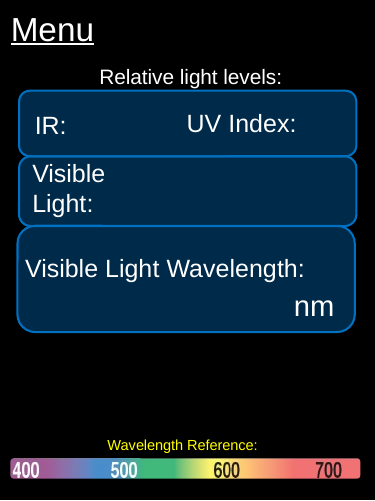

Menu
Relative light levels:

UV Index:
IR:
Visible
Light:

Visible Light Wavelength:
nm
Wavelength Reference: